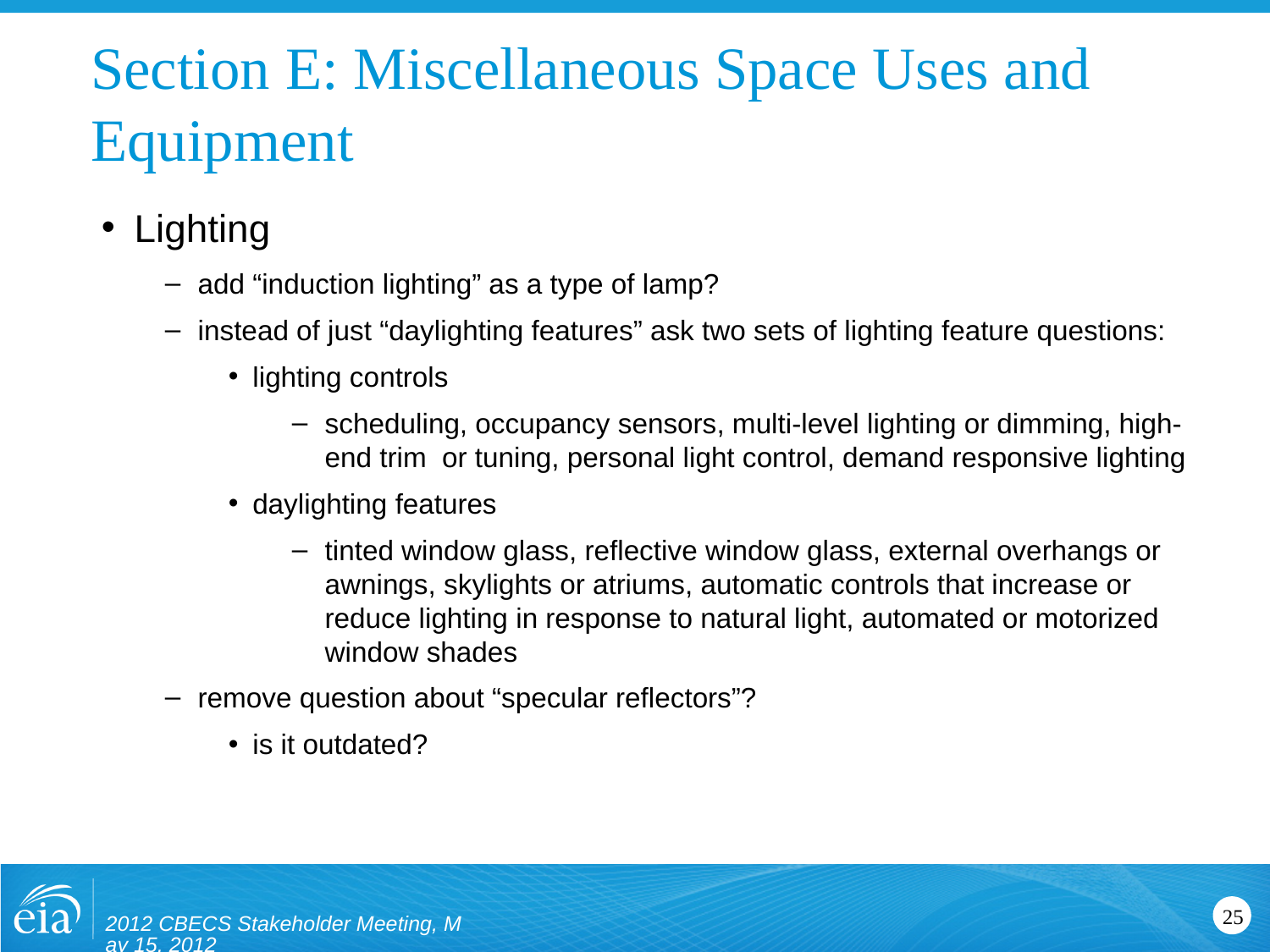

# Section E: Miscellaneous Space Uses and Equipment
Lighting
add “induction lighting” as a type of lamp?
instead of just “daylighting features” ask two sets of lighting feature questions:
lighting controls
scheduling, occupancy sensors, multi-level lighting or dimming, high-end trim  or tuning, personal light control, demand responsive lighting
daylighting features
tinted window glass, reflective window glass, external overhangs or awnings, skylights or atriums, automatic controls that increase or reduce lighting in response to natural light, automated or motorized window shades
remove question about “specular reflectors”?
is it outdated?

2012 CBECS Stakeholder Meeting, May 15, 2012
25